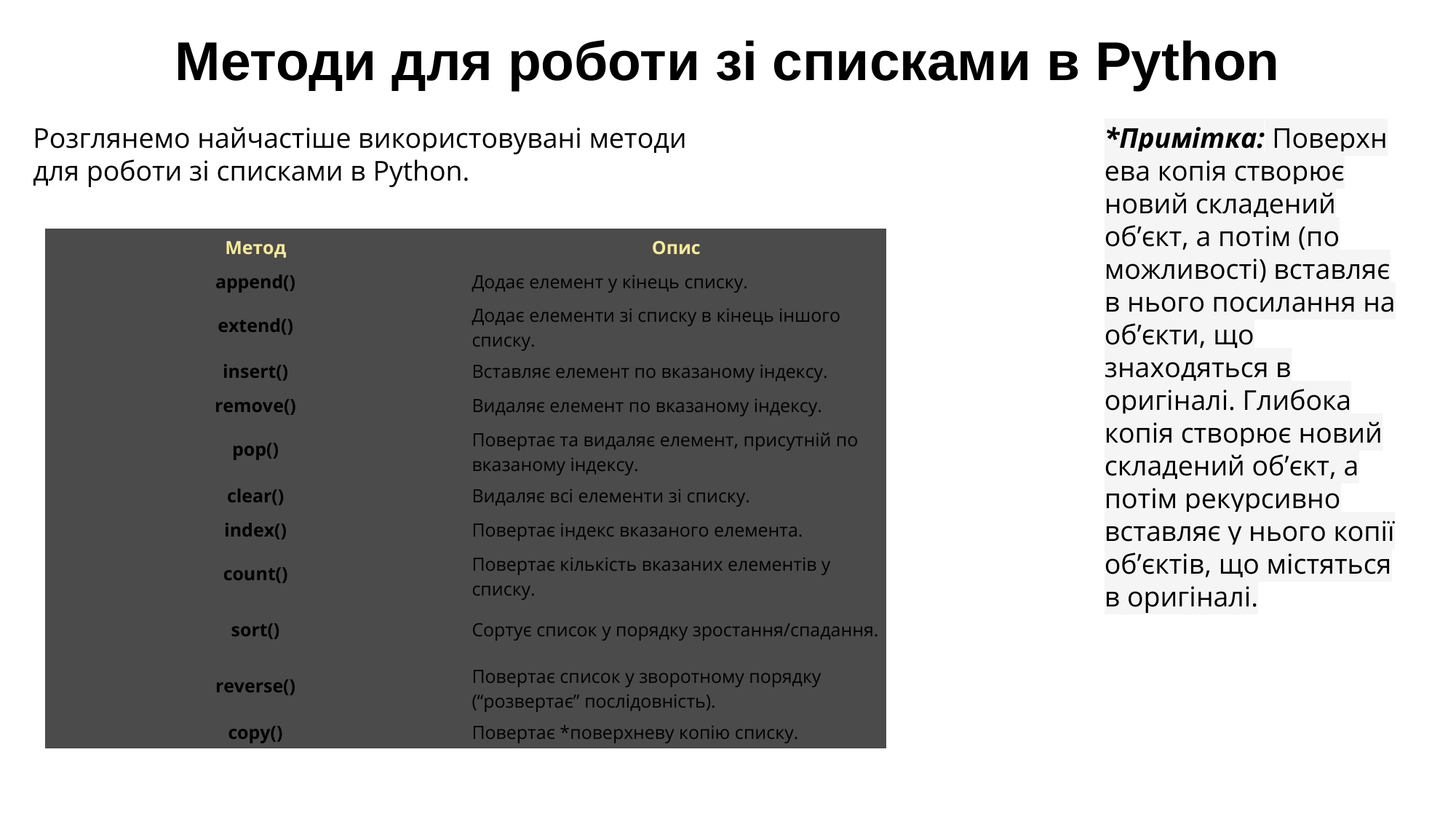

Методи для роботи зі списками в Python
Розглянемо найчастіше використовувані методи для роботи зі списками в Python.
*Примітка: Поверхнева копія створює новий складений об’єкт, а потім (по можливості) вставляє в нього посилання на об’єкти, що знаходяться в оригіналі. Глибока копія створює новий складений об’єкт, а потім рекурсивно вставляє у нього копії об’єктів, що містяться в оригіналі.
| Метод | Опис |
| --- | --- |
| append() | Додає елемент у кінець списку. |
| extend() | Додає елементи зі списку в кінець іншого списку. |
| insert() | Вставляє елемент по вказаному індексу. |
| remove() | Видаляє елемент по вказаному індексу. |
| pop() | Повертає та видаляє елемент, присутній по вказаному індексу. |
| clear() | Видаляє всі елементи зі списку. |
| index() | Повертає індекс вказаного елемента. |
| count() | Повертає кількість вказаних елементів у списку. |
| sort() | Сортує список у порядку зростання/спадання. |
| reverse() | Повертає список у зворотному порядку (“розвертає” послідовність). |
| copy() | Повертає \*поверхневу копію списку. |